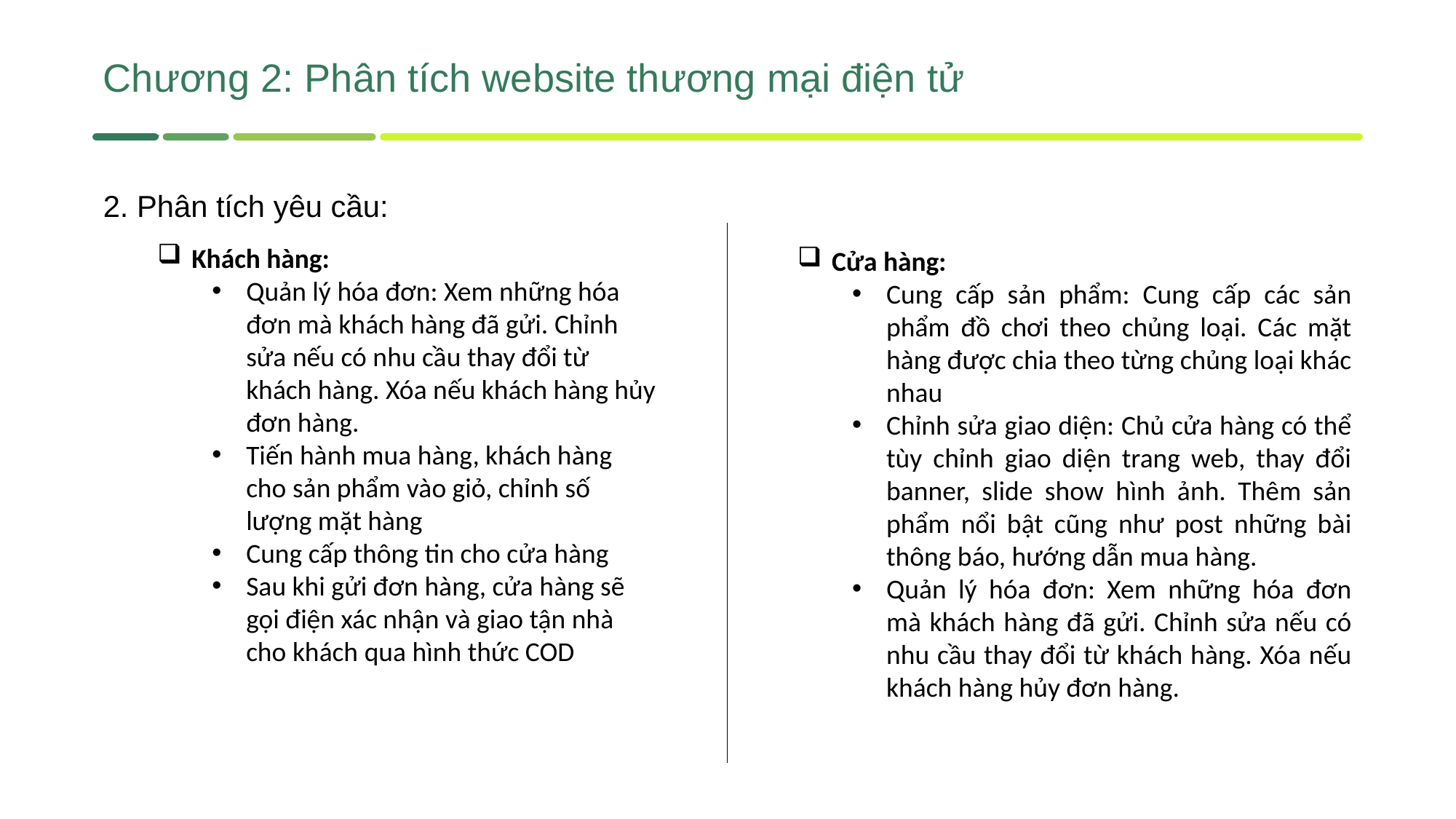

Chương 2: Phân tích website thương mại điện tử

2. Phân tích yêu cầu:
Khách hàng:
Quản lý hóa đơn: Xem những hóa đơn mà khách hàng đã gửi. Chỉnh sửa nếu có nhu cầu thay đổi từ khách hàng. Xóa nếu khách hàng hủy đơn hàng.
Tiến hành mua hàng, khách hàng cho sản phẩm vào giỏ, chỉnh số lượng mặt hàng
Cung cấp thông tin cho cửa hàng
Sau khi gửi đơn hàng, cửa hàng sẽ gọi điện xác nhận và giao tận nhà cho khách qua hình thức COD

Cửa hàng:
Cung cấp sản phẩm: Cung cấp các sản phẩm đồ chơi theo chủng loại. Các mặt hàng được chia theo từng chủng loại khác nhau
Chỉnh sửa giao diện: Chủ cửa hàng có thể tùy chỉnh giao diện trang web, thay đổi banner, slide show hình ảnh. Thêm sản phẩm nổi bật cũng như post những bài thông báo, hướng dẫn mua hàng.
Quản lý hóa đơn: Xem những hóa đơn mà khách hàng đã gửi. Chỉnh sửa nếu có nhu cầu thay đổi từ khách hàng. Xóa nếu khách hàng hủy đơn hàng.